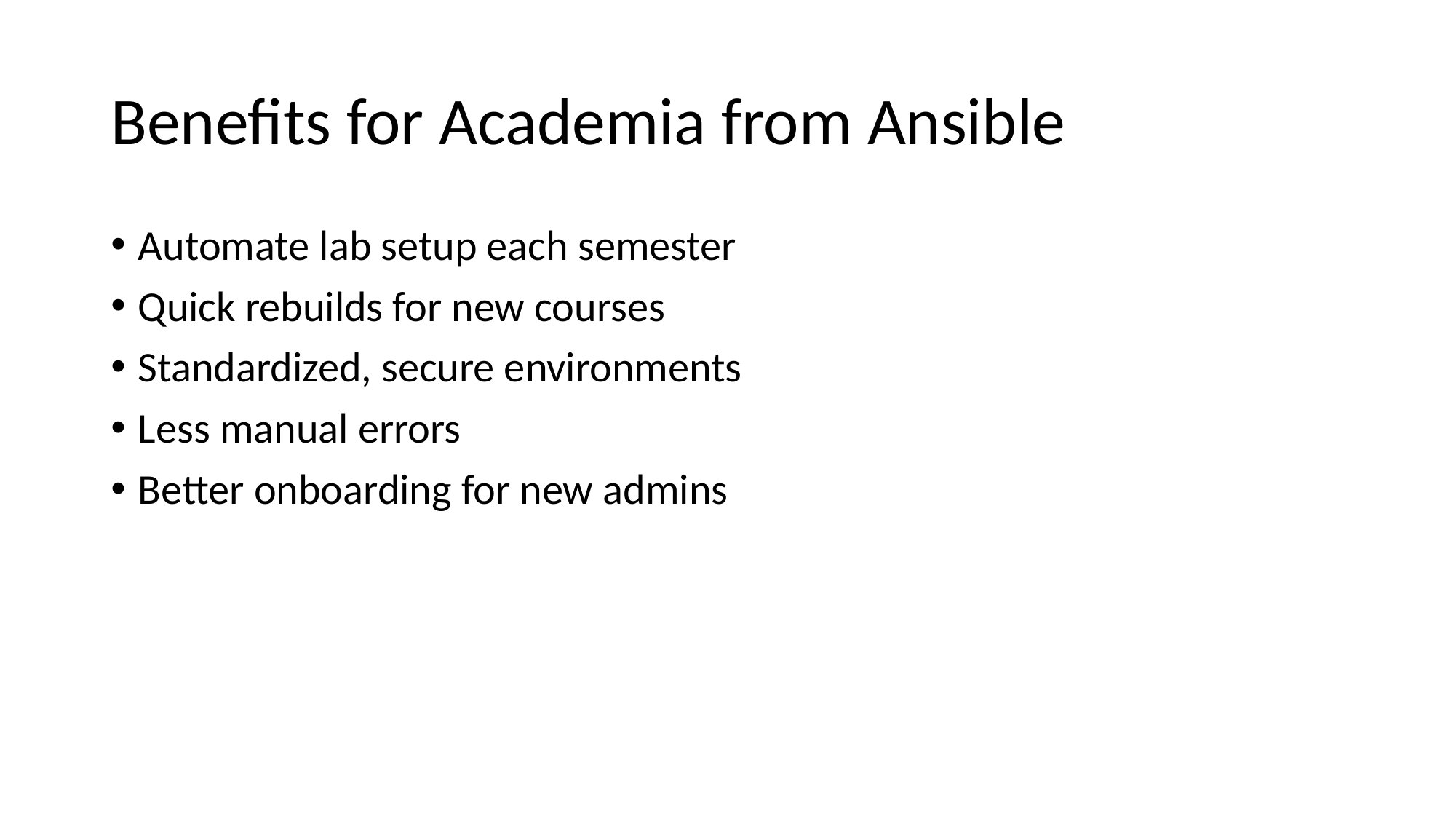

# Benefits for Academia from Ansible
Automate lab setup each semester
Quick rebuilds for new courses
Standardized, secure environments
Less manual errors
Better onboarding for new admins